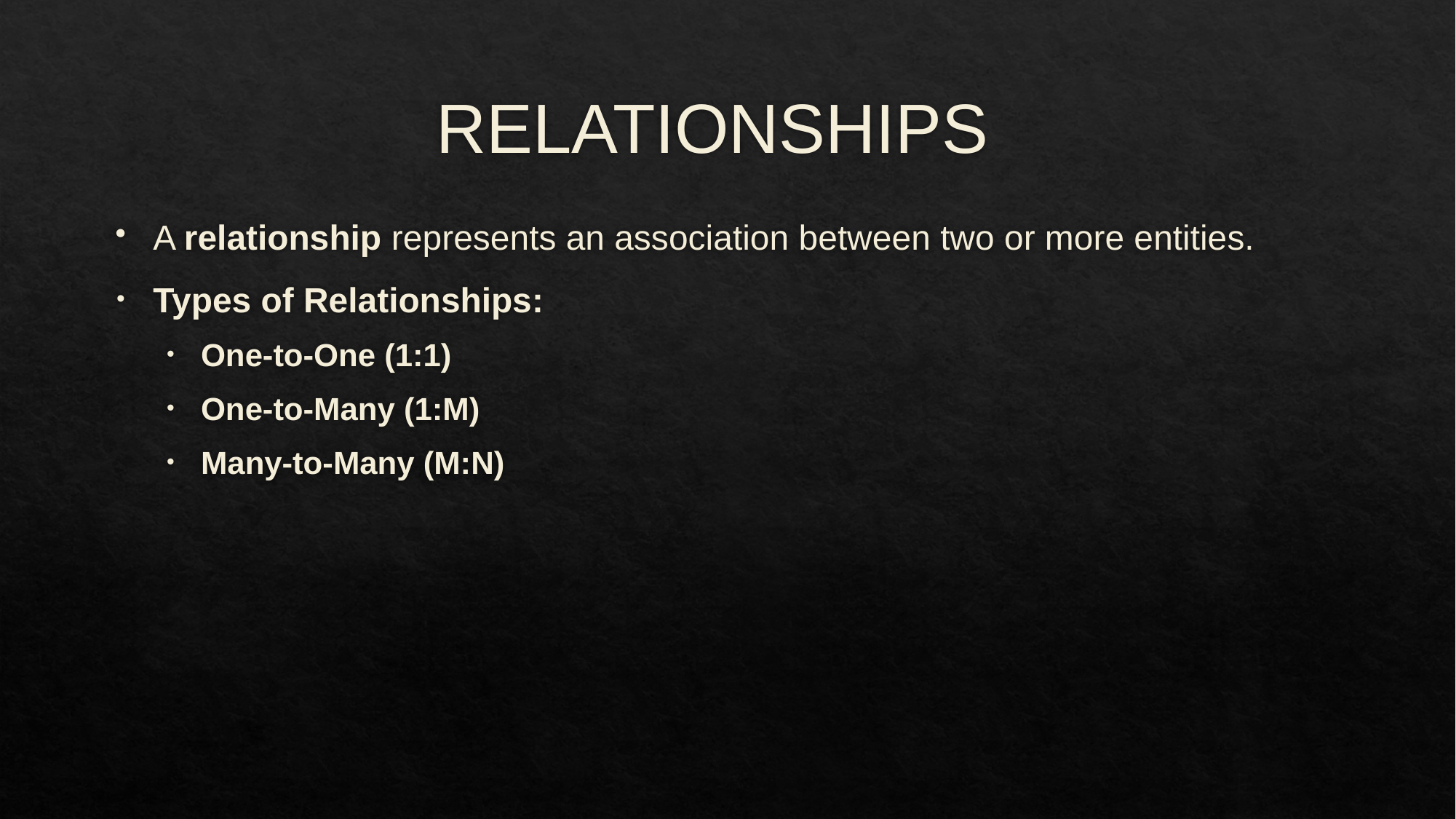

# RELATIONSHIPS
A relationship represents an association between two or more entities.
Types of Relationships:
One-to-One (1:1)
One-to-Many (1:M)
Many-to-Many (M:N)